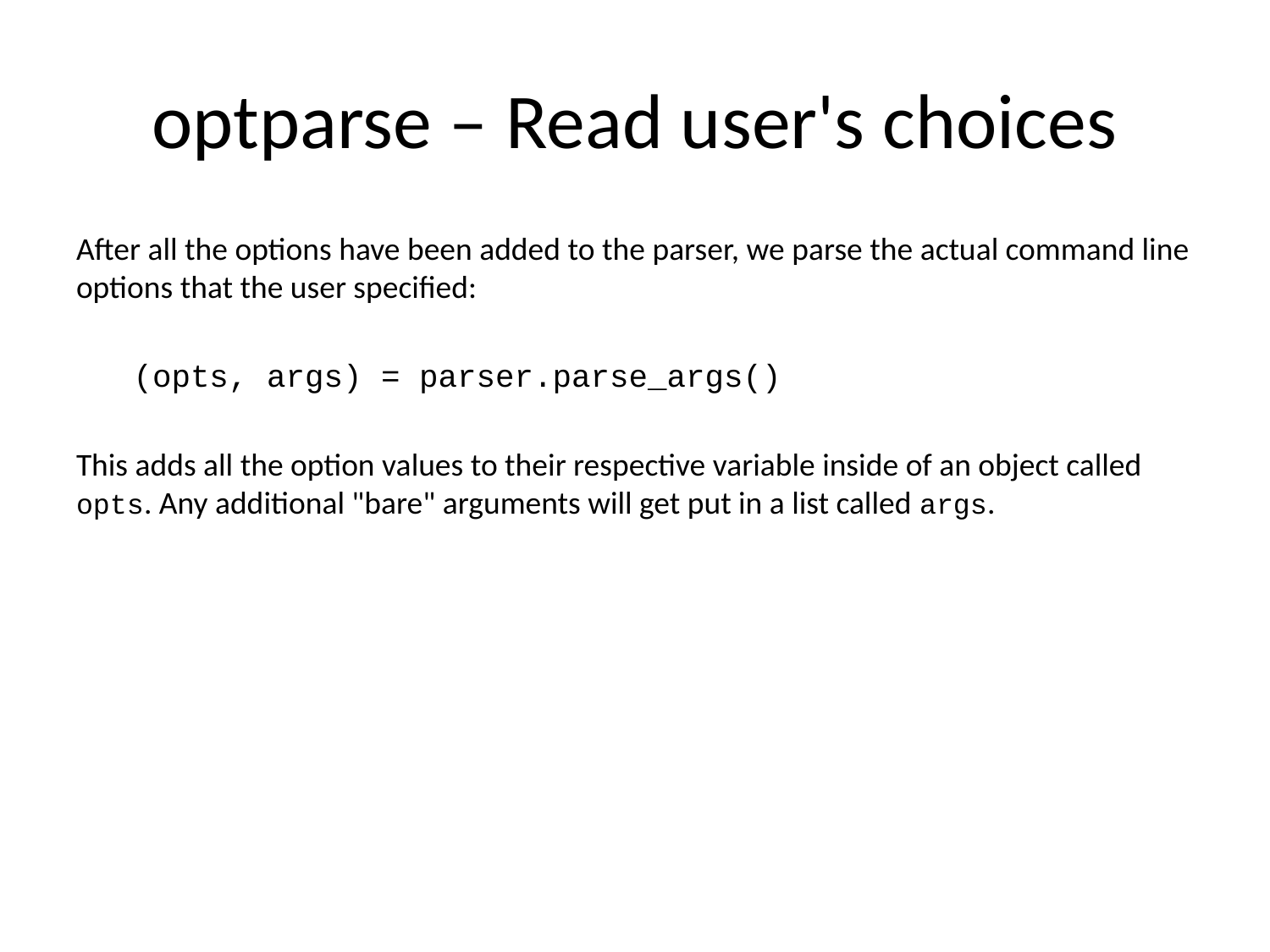

# optparse – Read user's choices
After all the options have been added to the parser, we parse the actual command line options that the user specified:

   (opts, args) = parser.parse_args()

This adds all the option values to their respective variable inside of an object called opts. Any additional "bare" arguments will get put in a list called args.